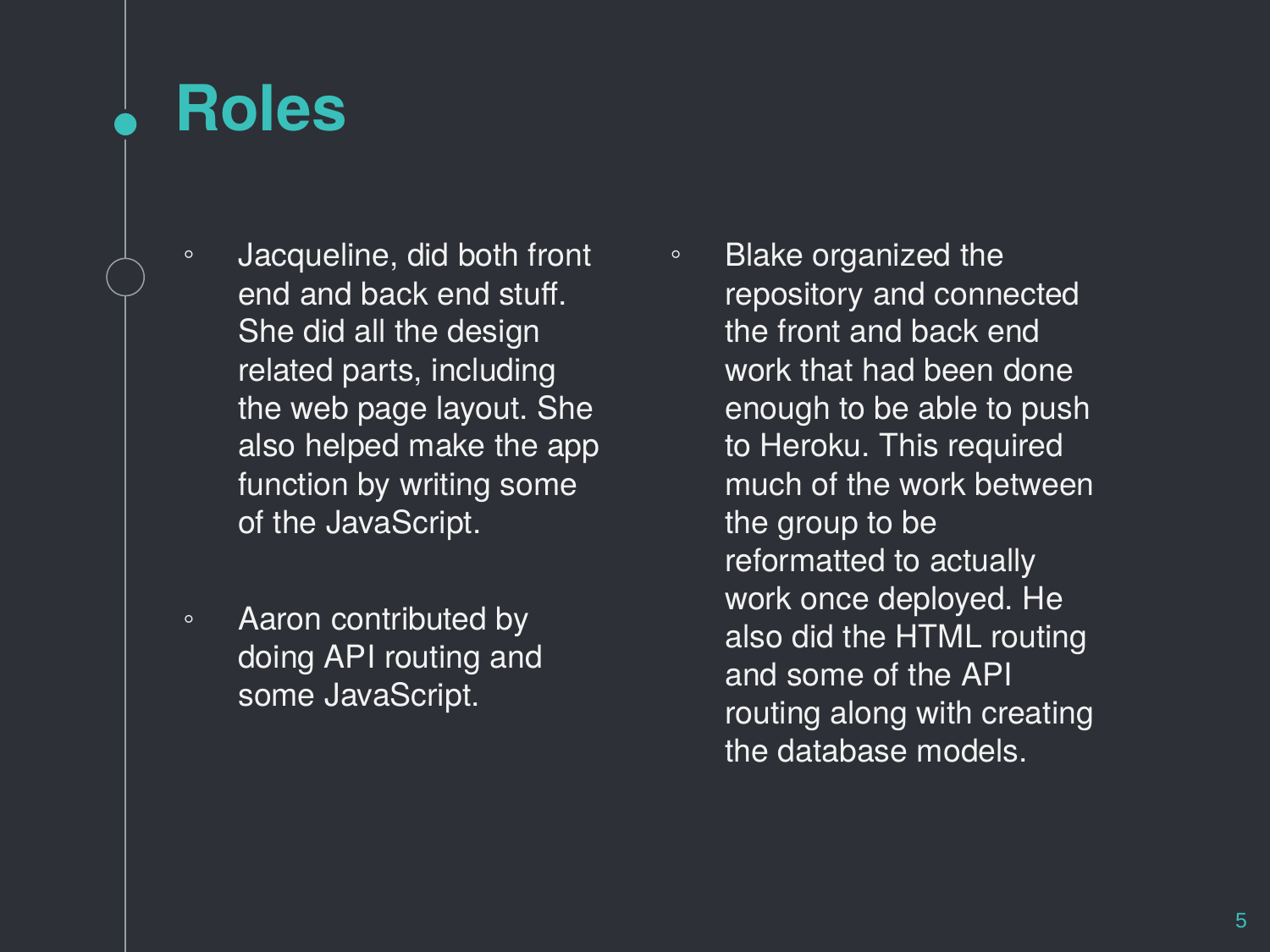

# Roles
Jacqueline, did both front end and back end stuff. She did all the design related parts, including the web page layout. She also helped make the app function by writing some of the JavaScript.

Aaron contributed by doing API routing and some JavaScript.

Blake organized the repository and connected the front and back end work that had been done enough to be able to push to Heroku. This required much of the work between the group to be reformatted to actually work once deployed. He also did the HTML routing and some of the API routing along with creating the database models.

5